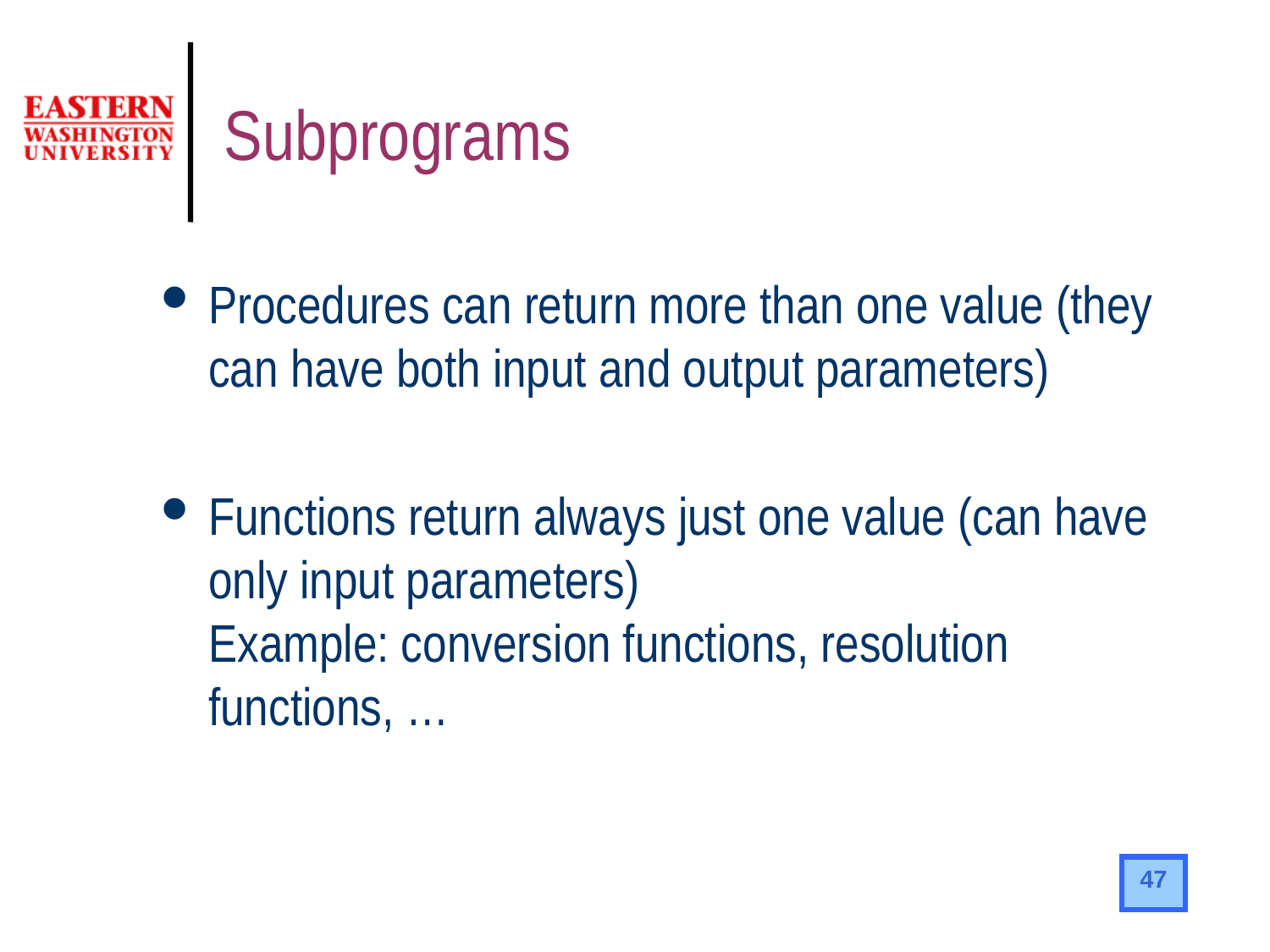

# Subprograms
Procedures can return more than one value (they can have both input and output parameters)

Functions return always just one value (can have only input parameters)
Example: conversion functions, resolution functions, …
47